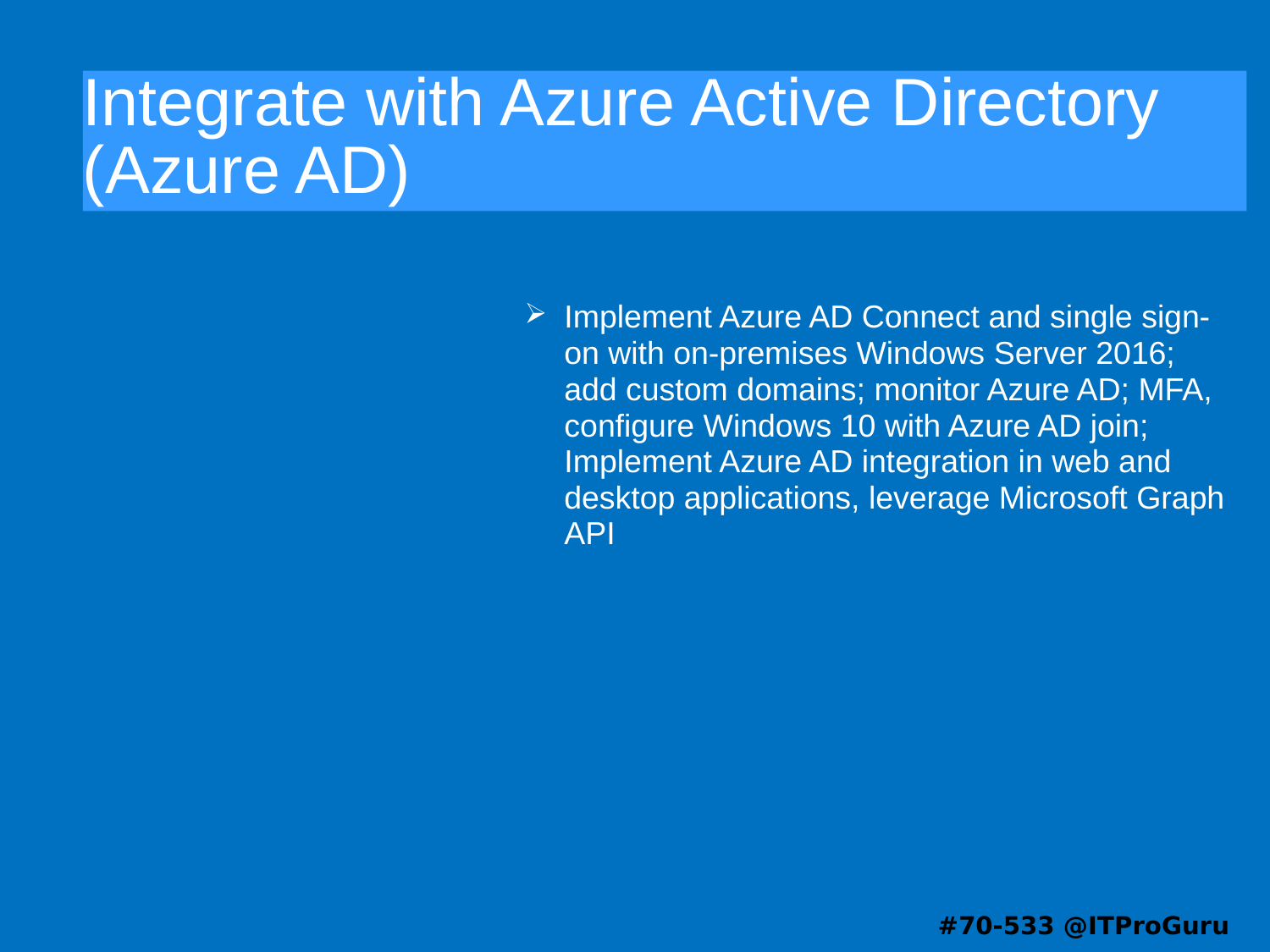

# Integrate with Azure Active Directory (Azure AD)
Implement Azure AD Connect and single sign-on with on-premises Windows Server 2016; add custom domains; monitor Azure AD; MFA, configure Windows 10 with Azure AD join; Implement Azure AD integration in web and desktop applications, leverage Microsoft Graph API